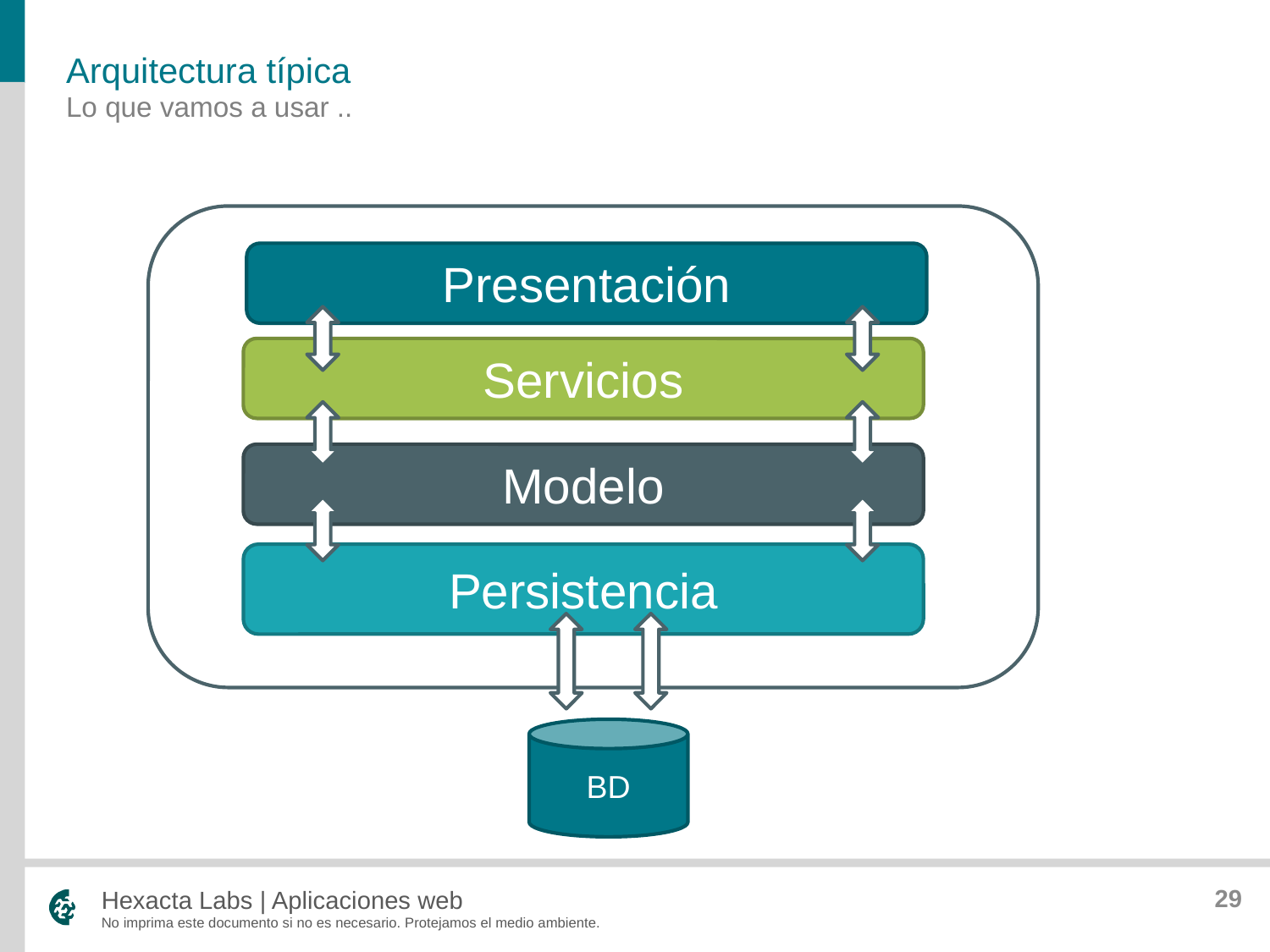

# Arquitectura típica
Lo que vamos a usar ..

Presentación

Servicios

Modelo

Persistencia

BD
29